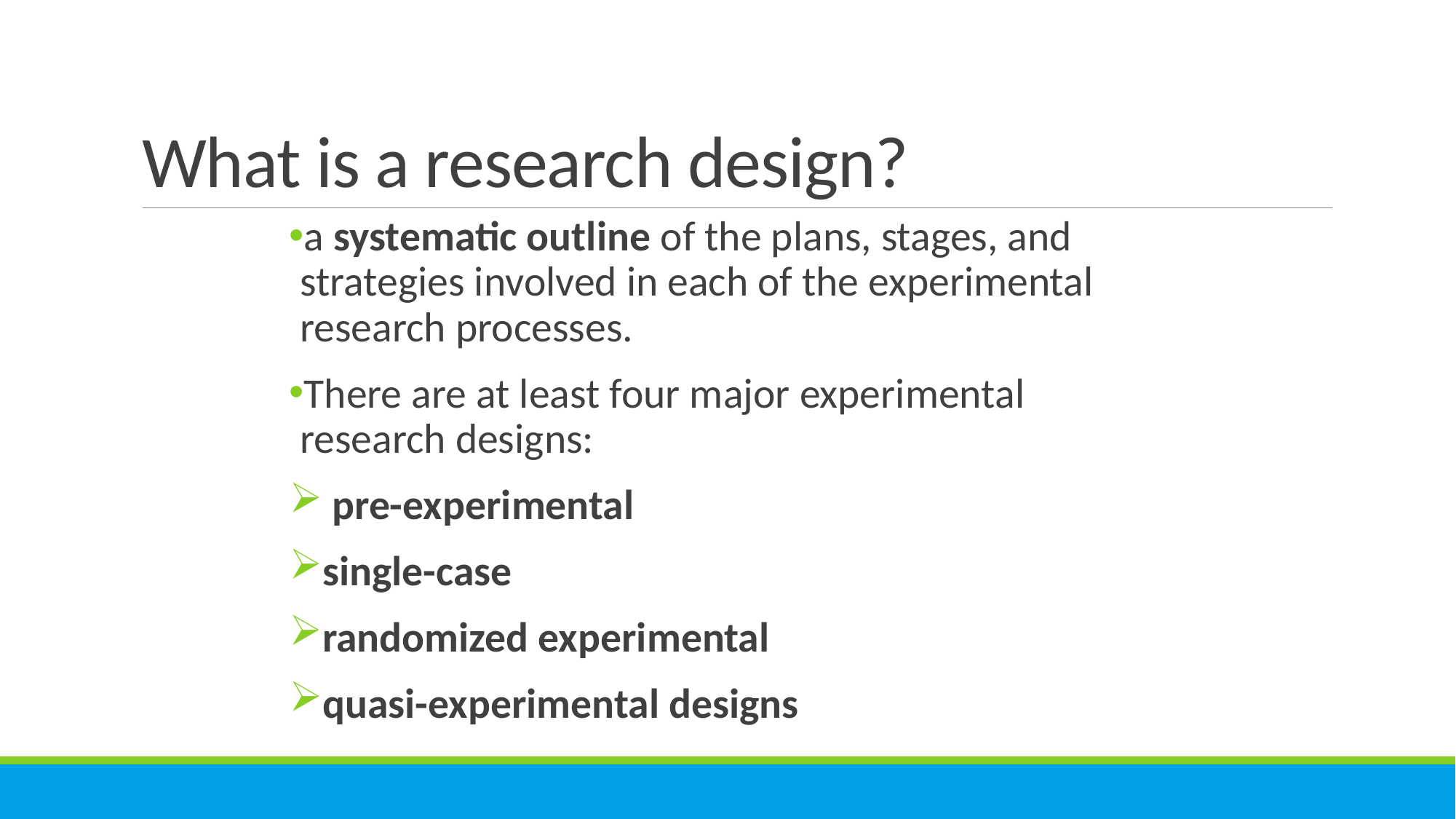

# What is a research design?
a systematic outline of the plans, stages, and strategies involved in each of the experimental research processes.
There are at least four major experimental research designs:
 pre-experimental
single-case
randomized experimental
quasi-experimental designs